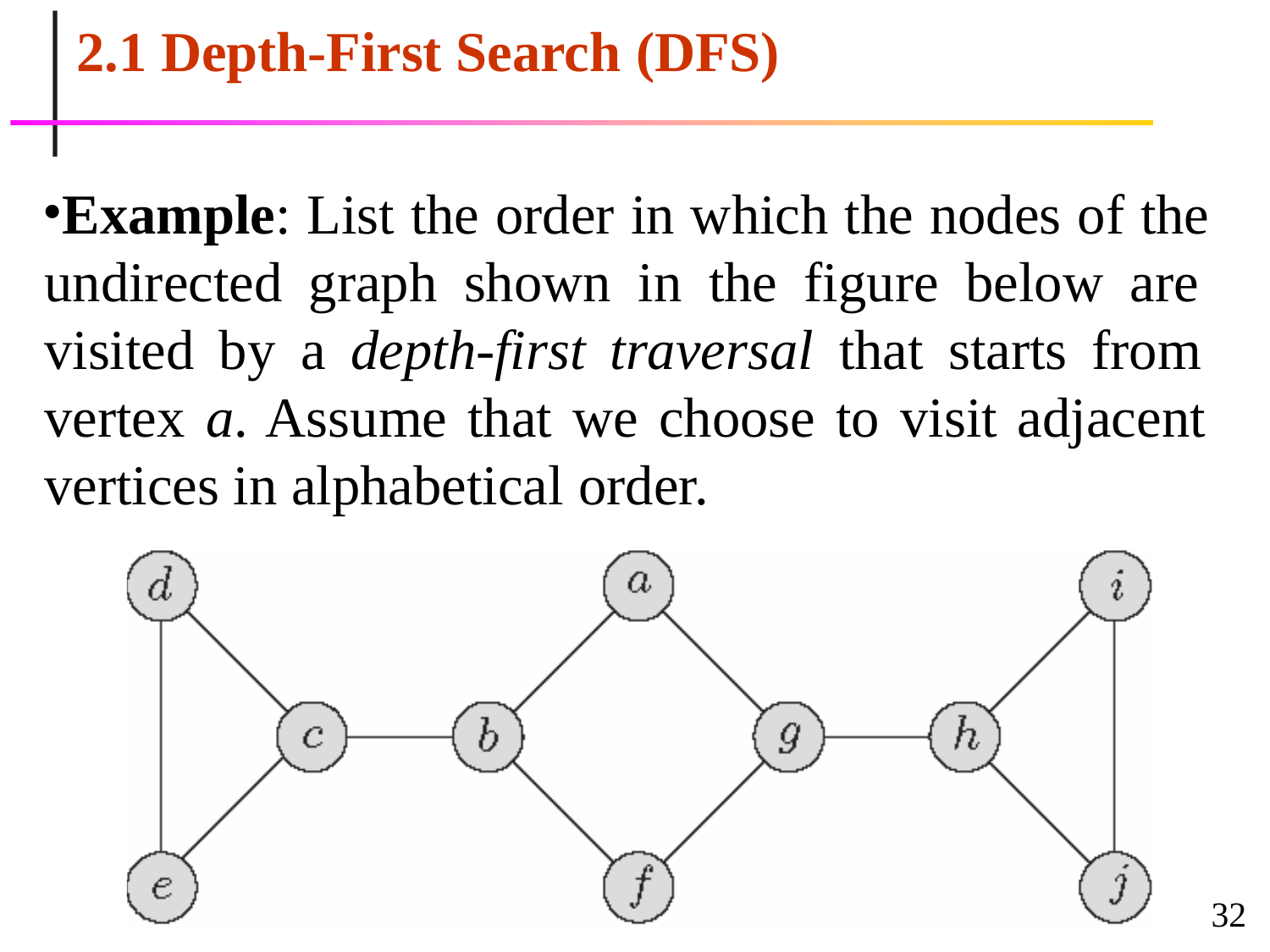

2.1 Depth-First Search (DFS)

Example: List the order in which the nodes of the  undirected graph shown in the figure below are  visited by a depth-first traversal that starts from  vertex a. Assume that we choose to visit adjacent  vertices in alphabetical order.

32